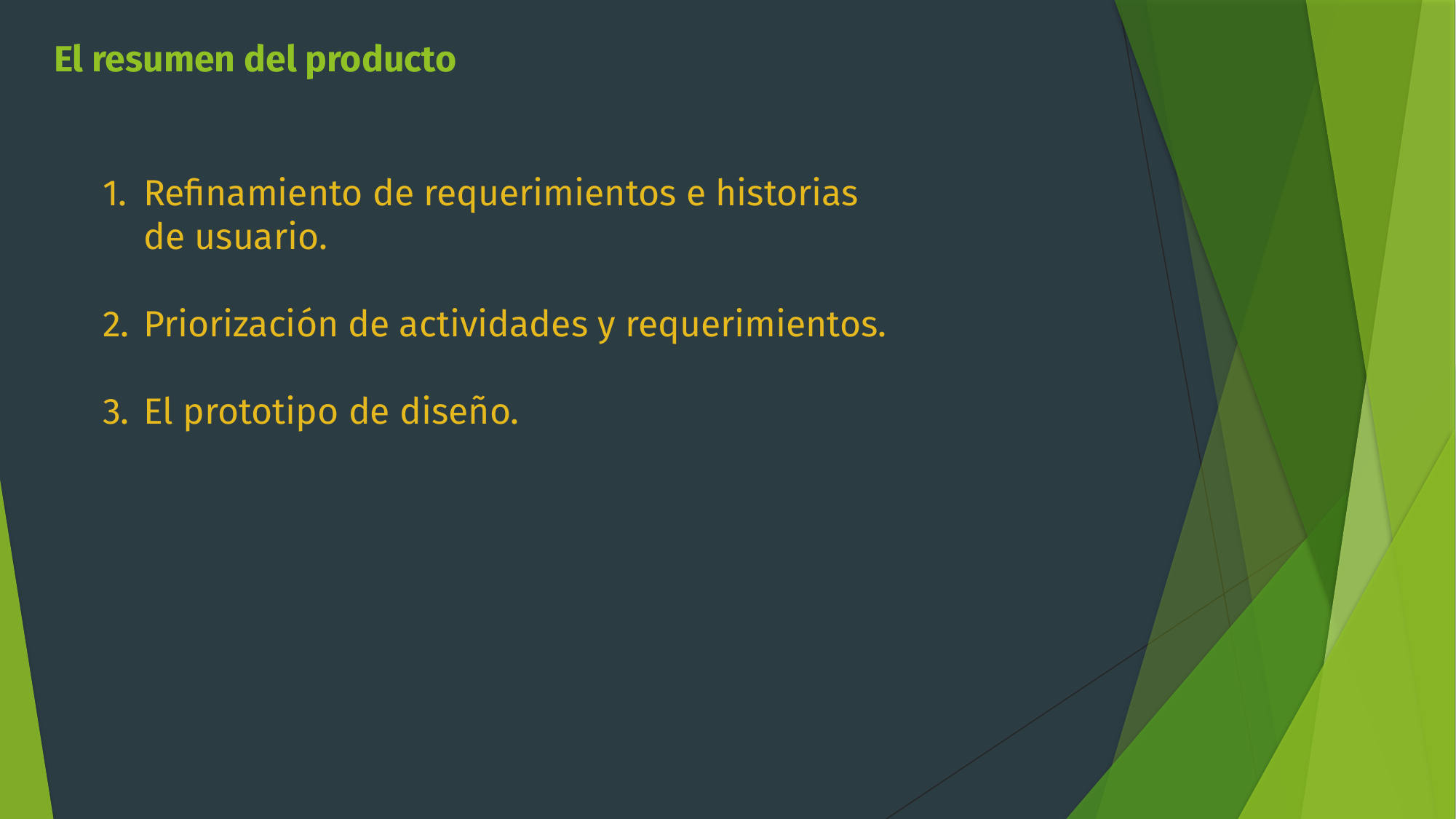

El resumen del producto
Refinamiento de requerimientos e historias de usuario.

Priorización de actividades y requerimientos.

El prototipo de diseño.